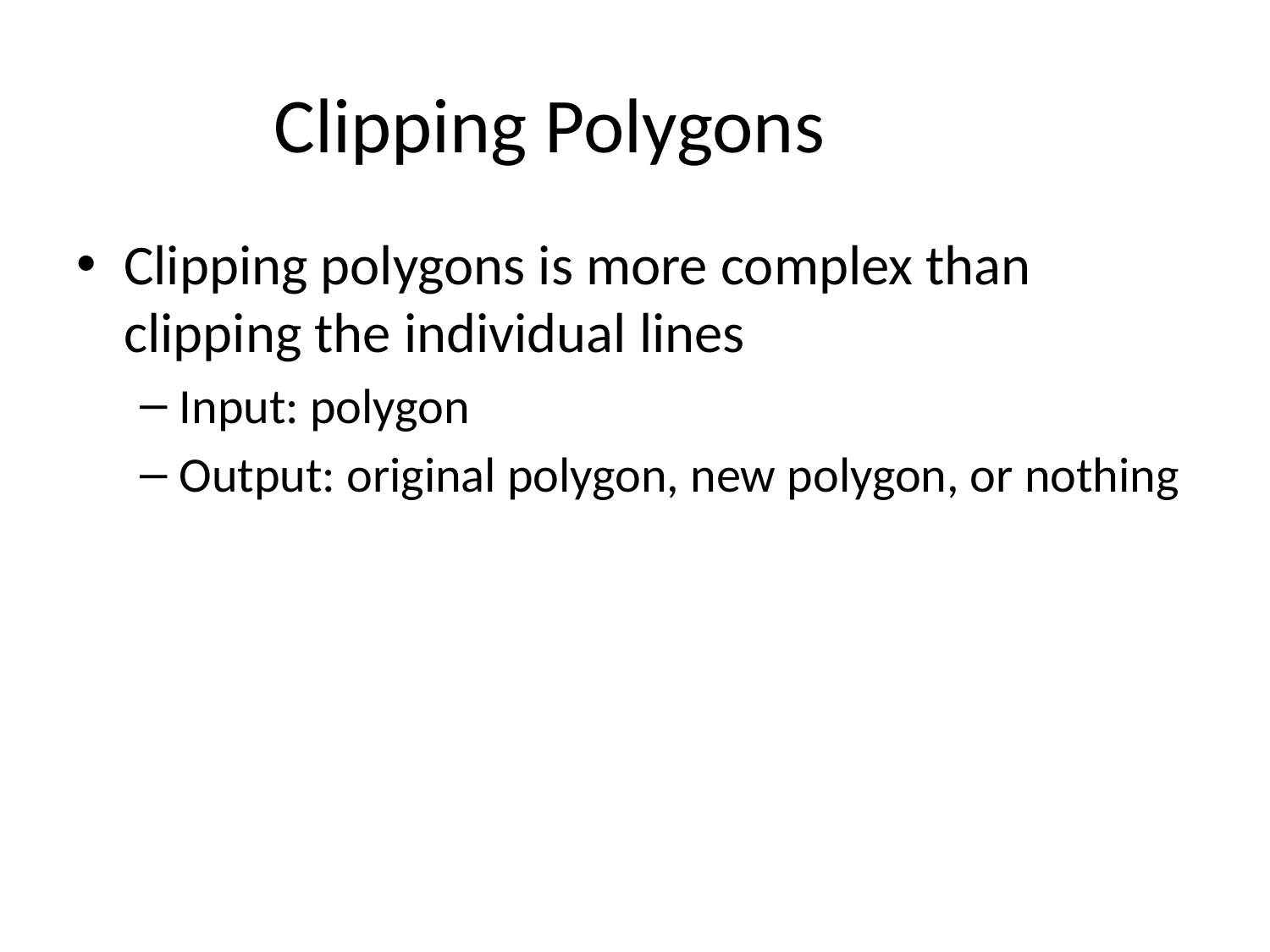

# Clipping Polygons
Clipping polygons is more complex than clipping the individual lines
Input: polygon
Output: original polygon, new polygon, or nothing